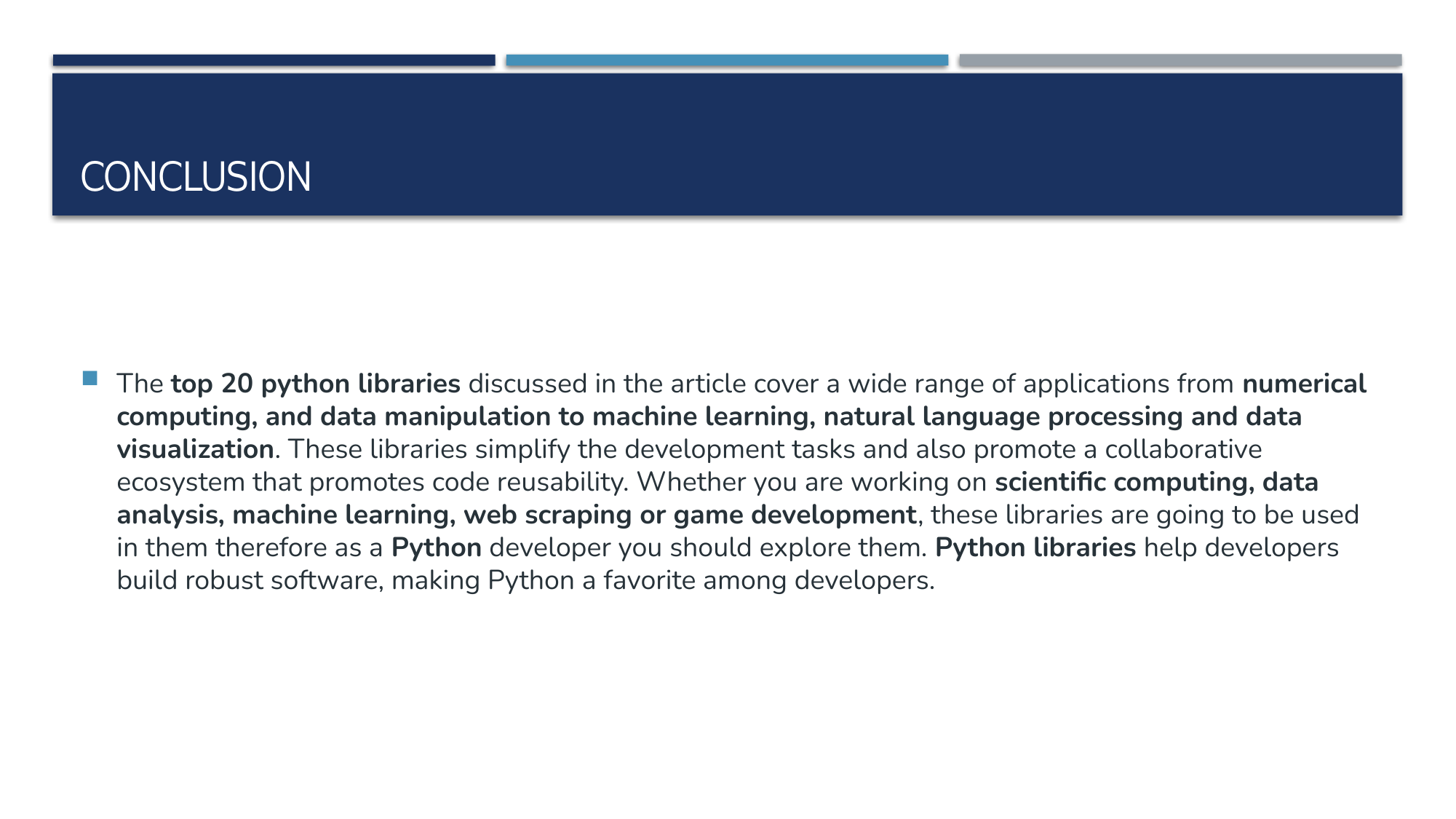

# conclusion
The top 20 python libraries discussed in the article cover a wide range of applications from numerical computing, and data manipulation to machine learning, natural language processing and data visualization. These libraries simplify the development tasks and also promote a collaborative ecosystem that promotes code reusability. Whether you are working on scientific computing, data analysis, machine learning, web scraping or game development, these libraries are going to be used in them therefore as a Python developer you should explore them. Python libraries help developers build robust software, making Python a favorite among developers.